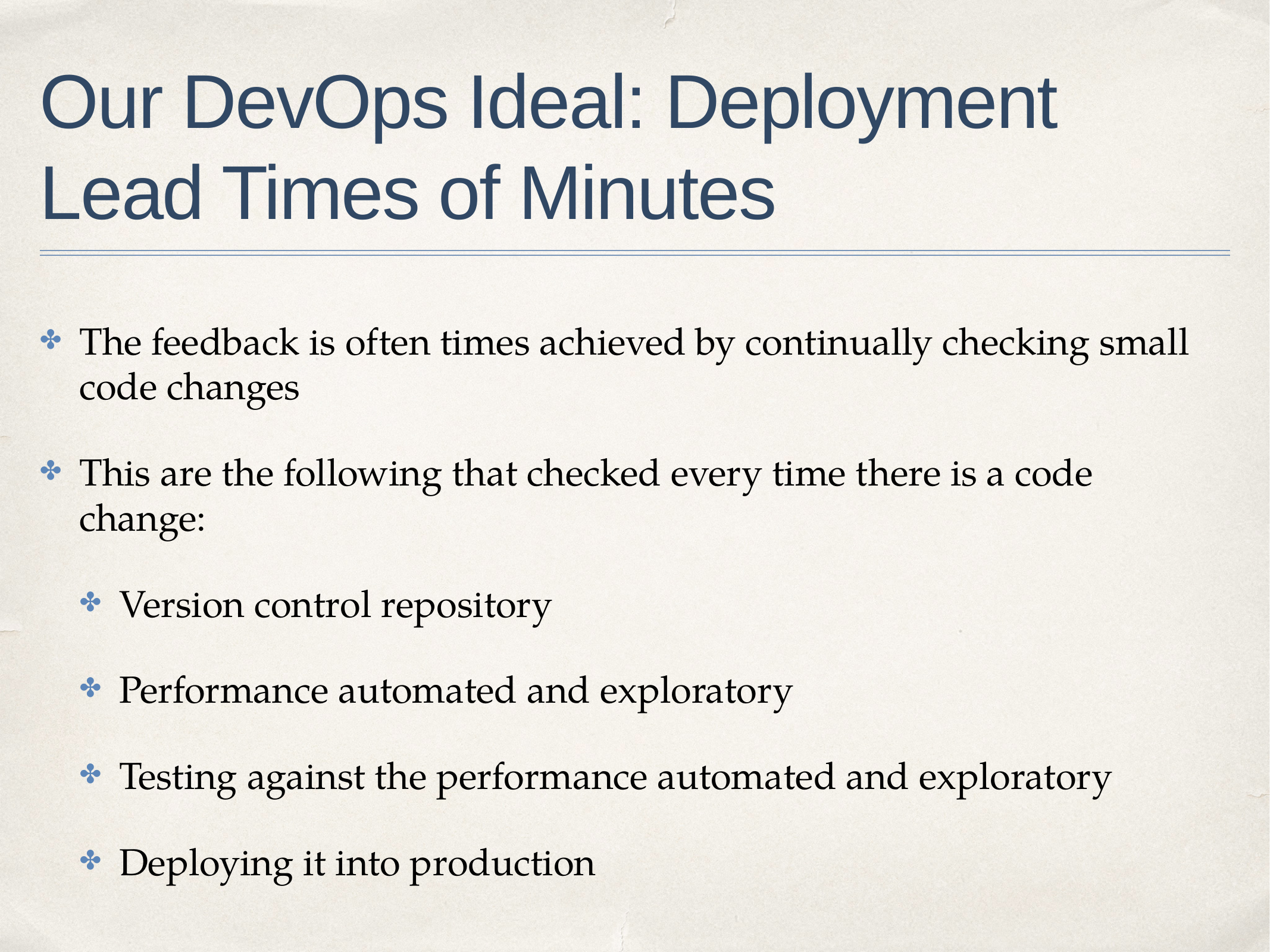

# Our DevOps Ideal: Deployment Lead Times of Minutes
The feedback is often times achieved by continually checking small code changes
This are the following that checked every time there is a code change:
Version control repository
Performance automated and exploratory
Testing against the performance automated and exploratory
Deploying it into production